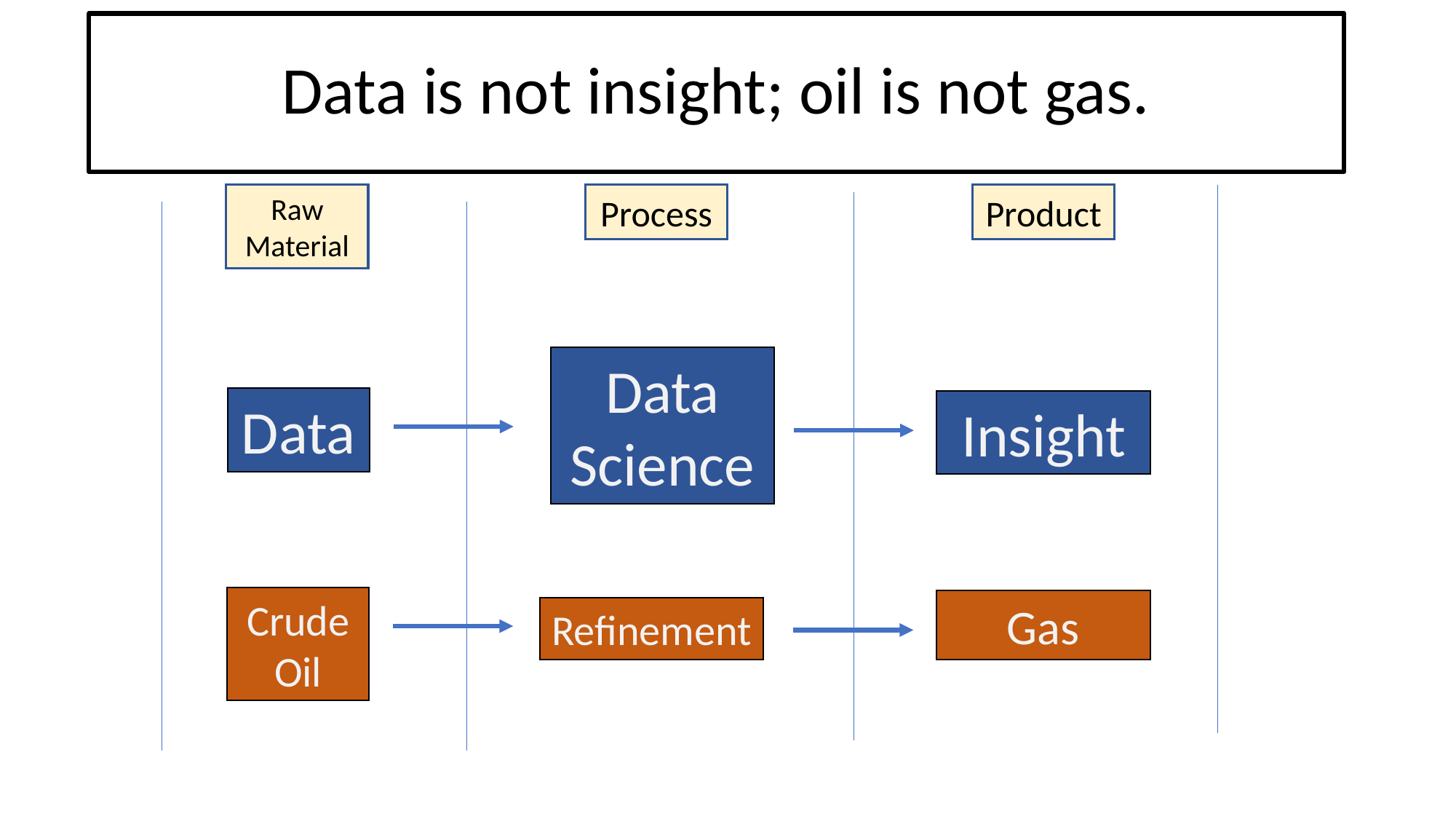

# Data is not insight; oil is not gas.
Raw Material
Process
Product
Data Science
Data
Insight
Crude Oil
Gas
Refinement